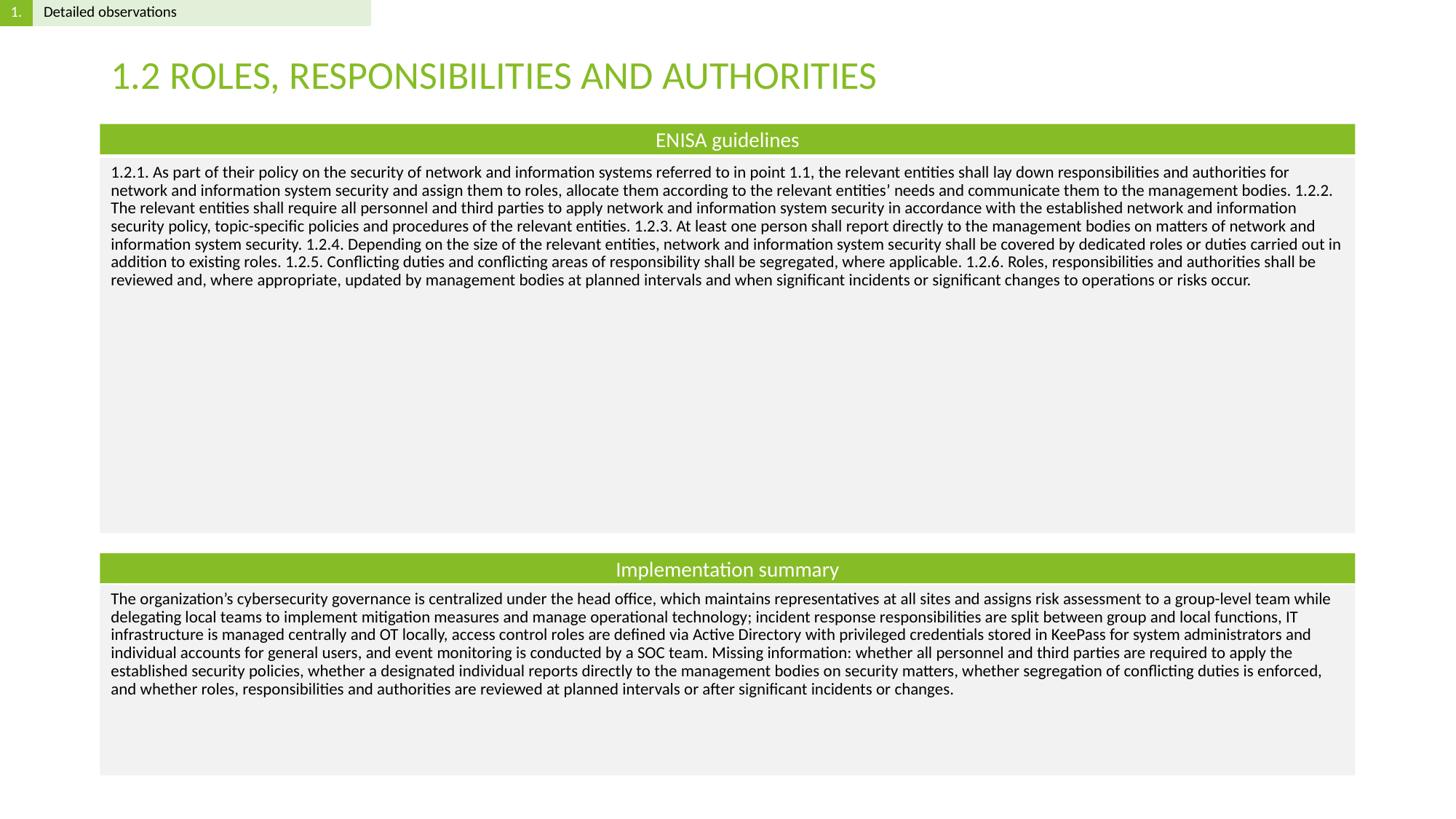

# 1.2 ROLES, RESPONSIBILITIES AND AUTHORITIES
1.2.1. As part of their policy on the security of network and information systems referred to in point 1.1, the relevant entities shall lay down responsibilities and authorities for network and information system security and assign them to roles, allocate them according to the relevant entities’ needs and communicate them to the management bodies. 1.2.2. The relevant entities shall require all personnel and third parties to apply network and information system security in accordance with the established network and information security policy, topic-specific policies and procedures of the relevant entities. 1.2.3. At least one person shall report directly to the management bodies on matters of network and information system security. 1.2.4. Depending on the size of the relevant entities, network and information system security shall be covered by dedicated roles or duties carried out in addition to existing roles. 1.2.5. Conflicting duties and conflicting areas of responsibility shall be segregated, where applicable. 1.2.6. Roles, responsibilities and authorities shall be reviewed and, where appropriate, updated by management bodies at planned intervals and when significant incidents or significant changes to operations or risks occur.
The organization’s cybersecurity governance is centralized under the head office, which maintains representatives at all sites and assigns risk assessment to a group-level team while delegating local teams to implement mitigation measures and manage operational technology; incident response responsibilities are split between group and local functions, IT infrastructure is managed centrally and OT locally, access control roles are defined via Active Directory with privileged credentials stored in KeePass for system administrators and individual accounts for general users, and event monitoring is conducted by a SOC team. Missing information: whether all personnel and third parties are required to apply the established security policies, whether a designated individual reports directly to the management bodies on security matters, whether segregation of conflicting duties is enforced, and whether roles, responsibilities and authorities are reviewed at planned intervals or after significant incidents or changes.